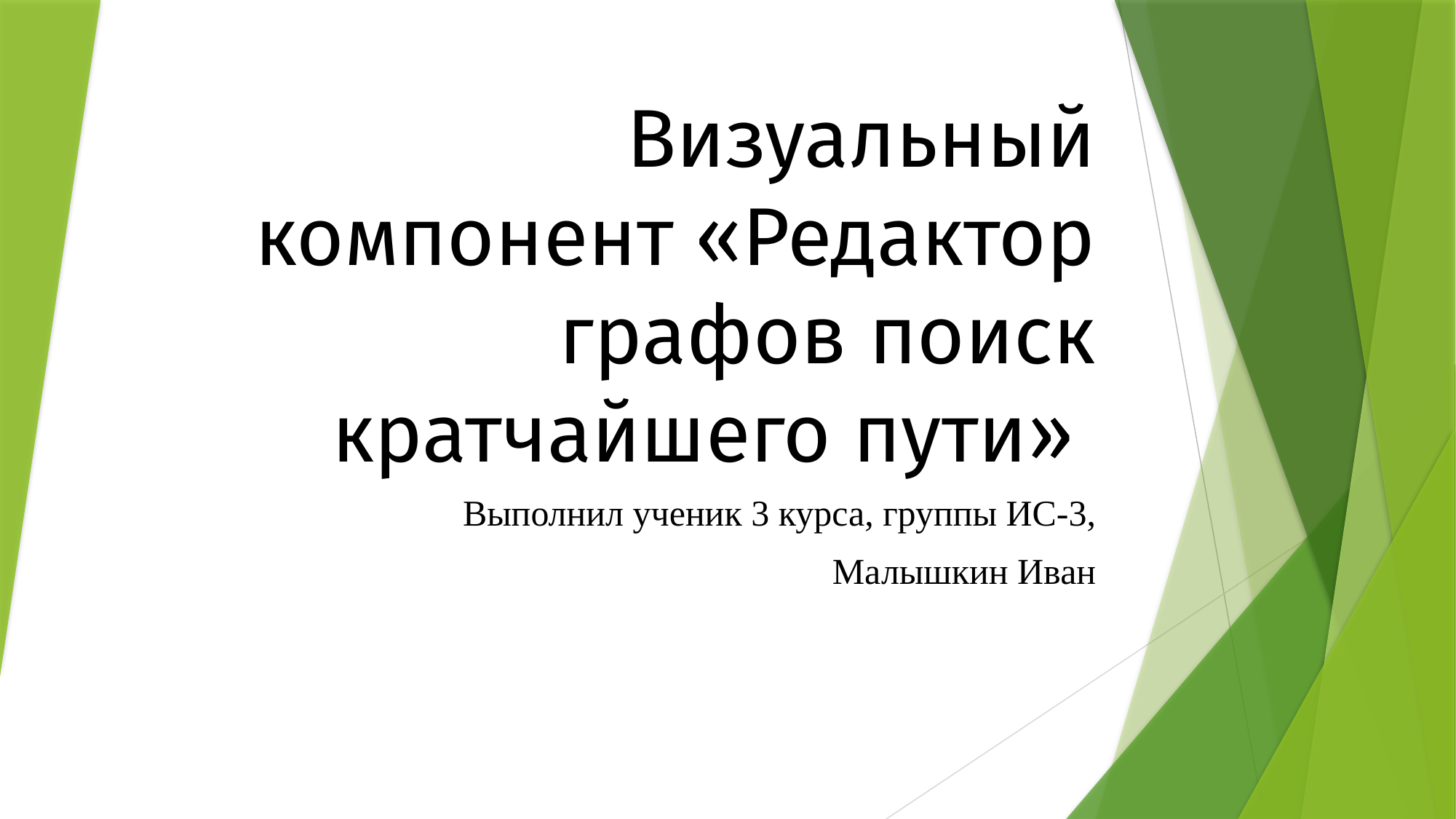

# Визуальный компонент «Редактор графов поиск кратчайшего пути»
Выполнил ученик 3 курса, группы ИС-3,
Малышкин Иван